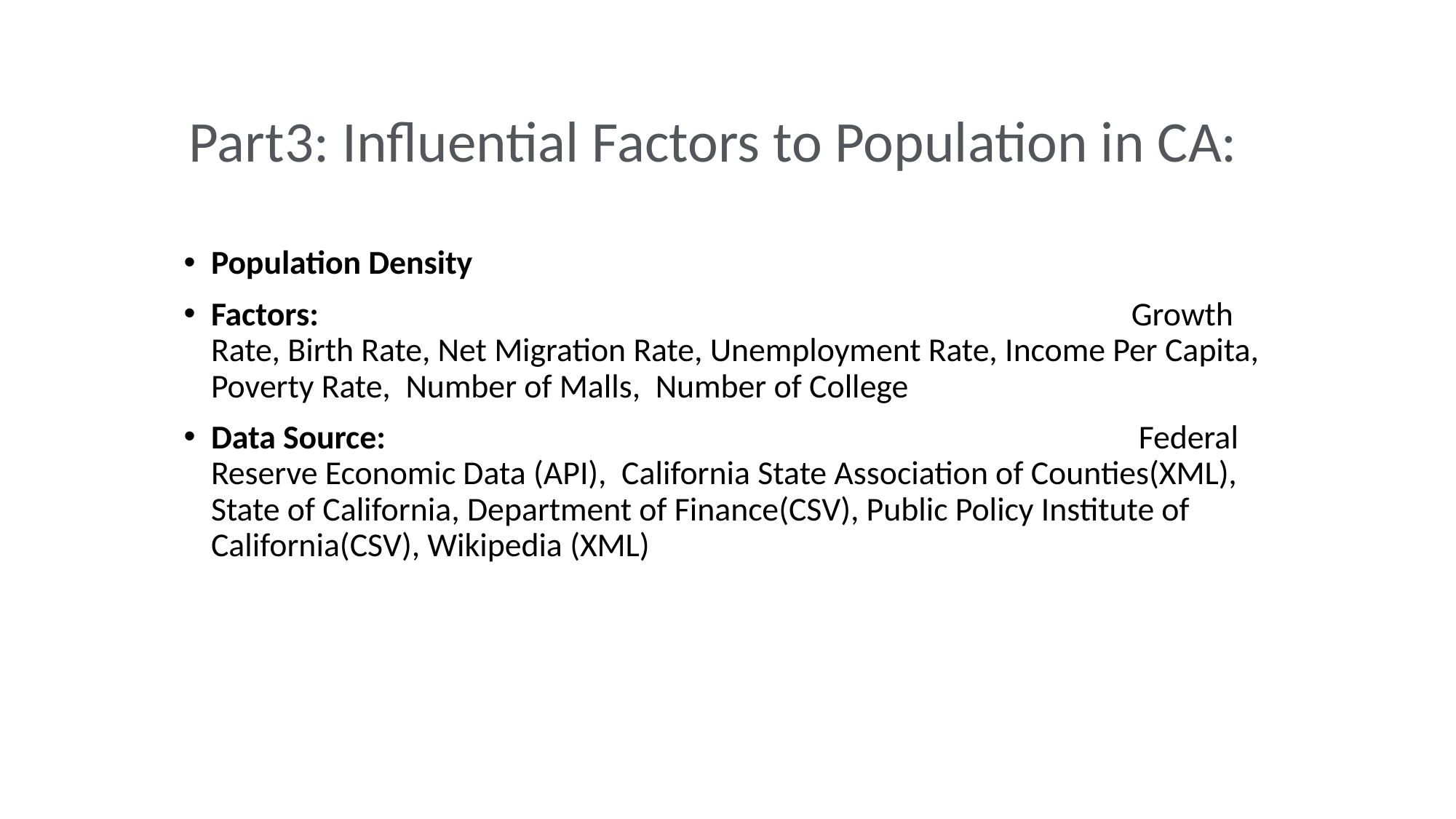

Part3: Influential Factors to Population in CA:
Population Density
Factors:                                                                                                             Growth Rate, Birth Rate, Net Migration Rate, Unemployment Rate, Income Per Capita,  Poverty Rate,  Number of Malls,  Number of College
Data Source:                                                                                                     Federal Reserve Economic Data (API),  California State Association of Counties(XML),  State of California, Department of Finance(CSV), Public Policy Institute of California(CSV), Wikipedia (XML)